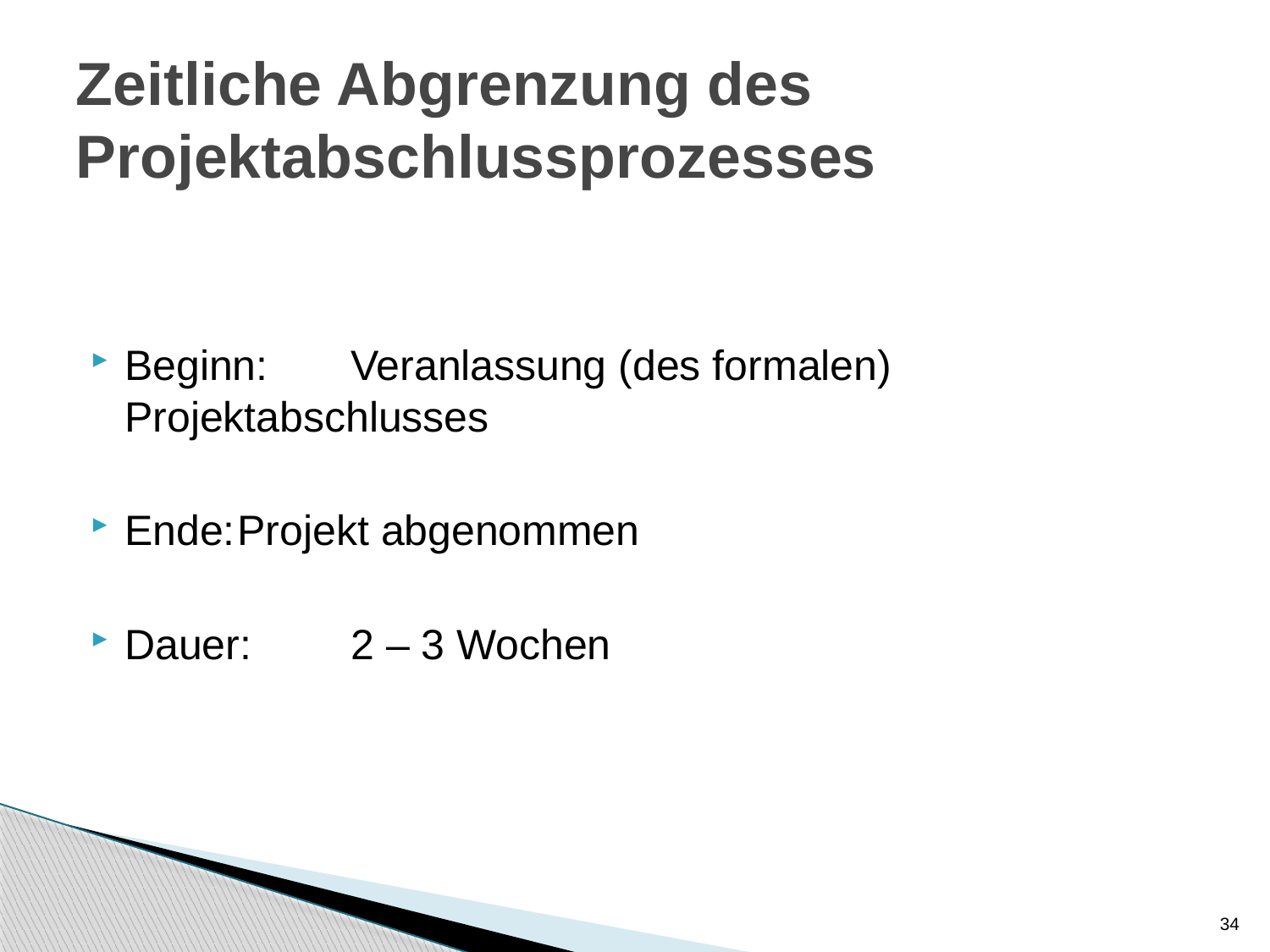

# Zeitliche Abgrenzung des Projektabschlussprozesses

Beginn:	Veranlassung (des formalen) Projektabschlusses

Ende:	Projekt abgenommen

Dauer:	2 – 3 Wochen
34